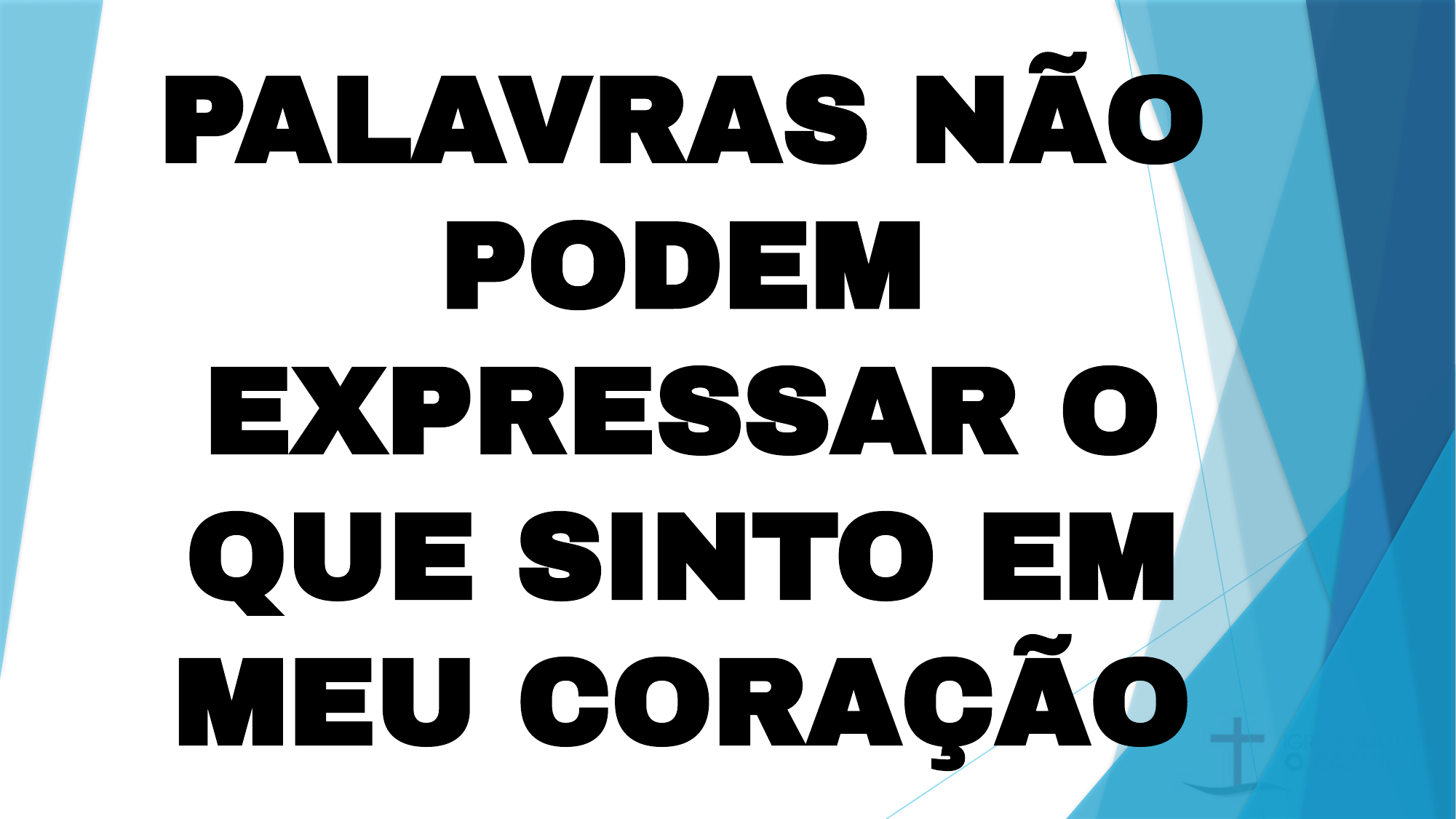

# PALAVRAS NÃO PODEM EXPRESSAR O QUE SINTO EM MEU CORAÇÃO